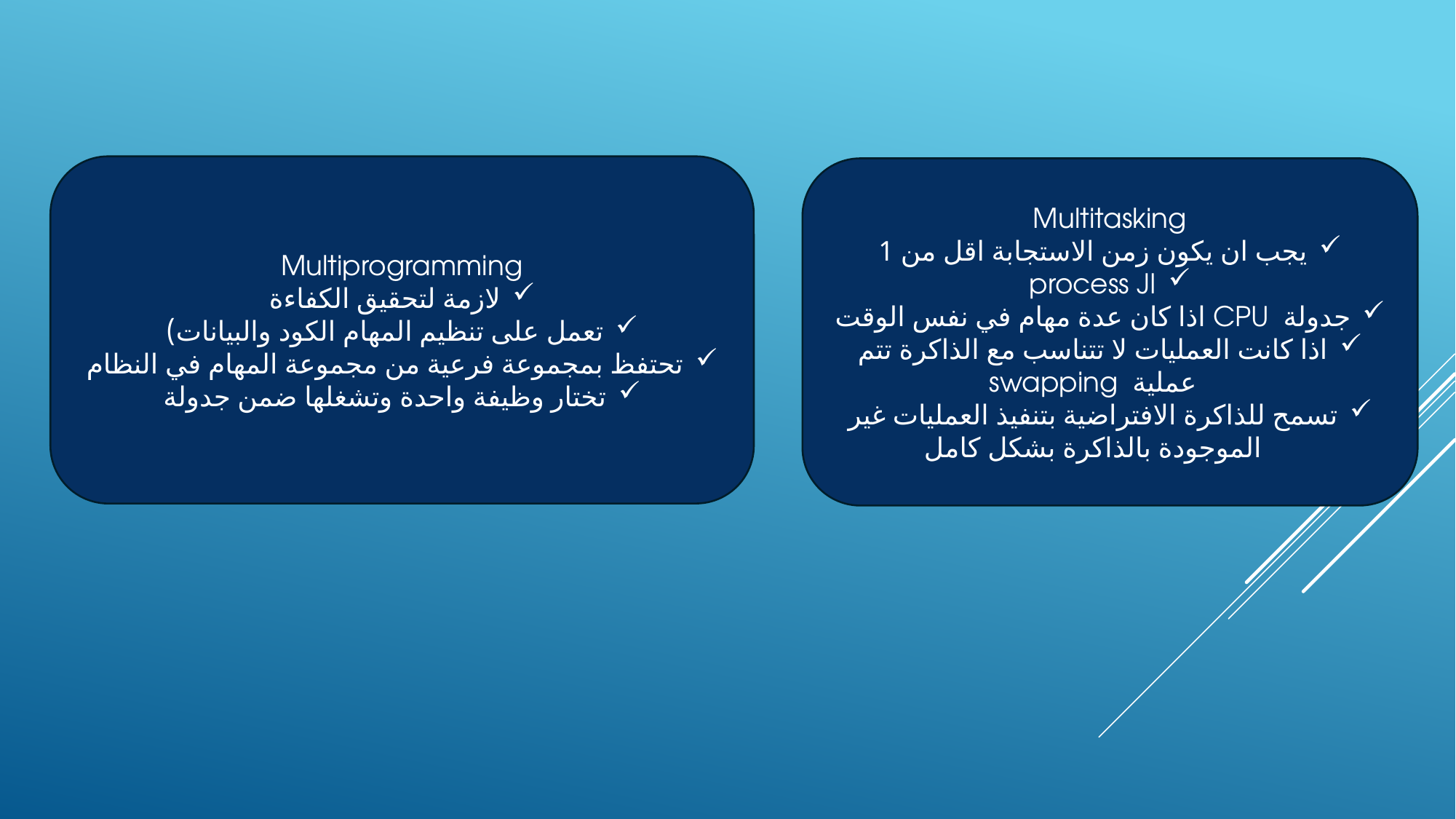

Multiprogramming
لازمة لتحقيق الكفاءة
تعمل على تنظيم المهام الكود والبيانات)
تحتفظ بمجموعة فرعية من مجموعة المهام في النظام
تختار وظيفة واحدة وتشغلها ضمن جدولة
Multitasking
يجب ان يكون زمن الاستجابة اقل من 1
process JI
جدولة  CPU اذا كان عدة مهام في نفس الوقت
اذا كانت العمليات لا تتناسب مع الذاكرة تتم عملية  swapping
تسمح للذاكرة الافتراضية بتنفيذ العمليات غير الموجودة بالذاكرة بشكل كامل